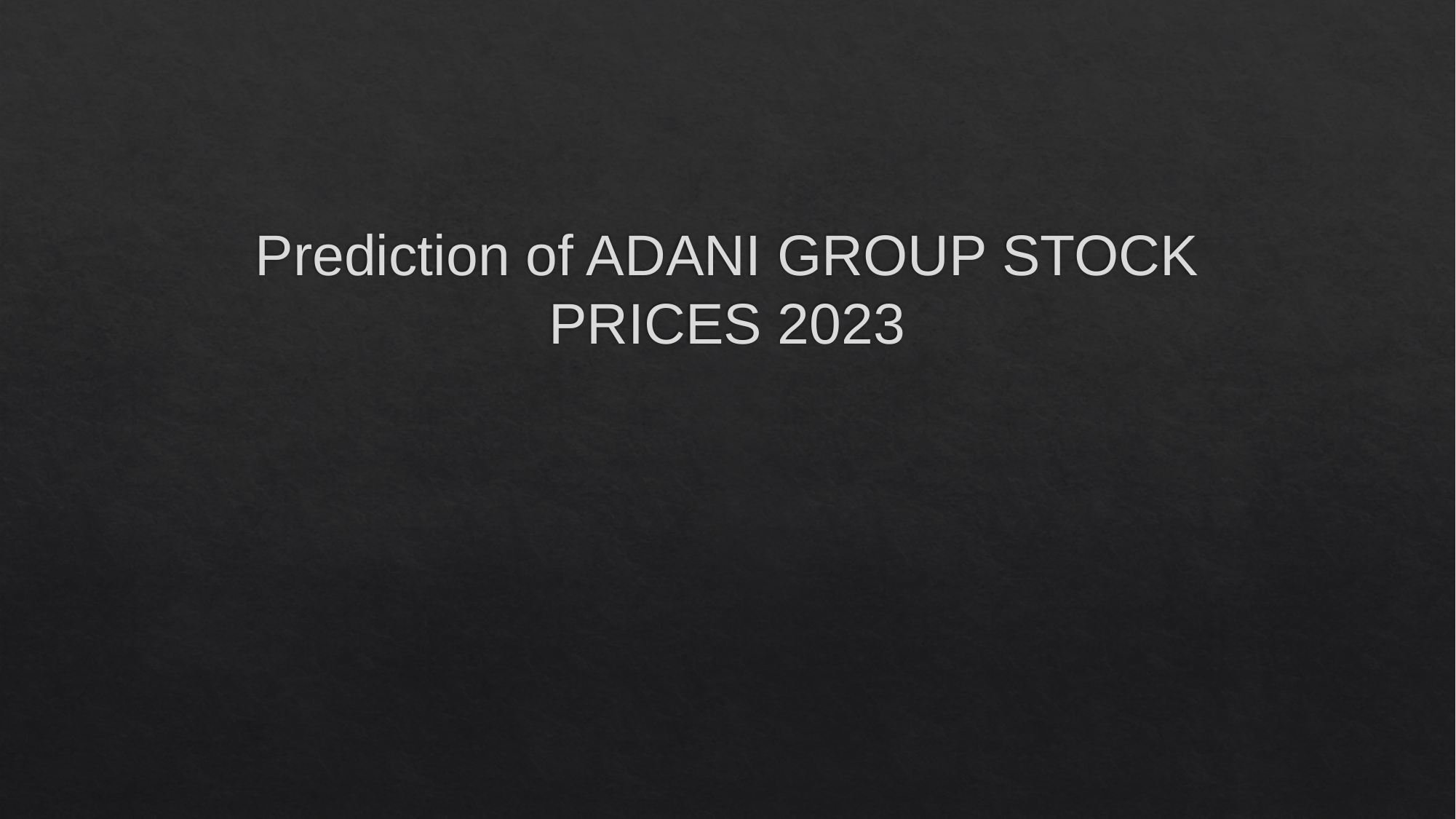

# Prediction of ADANI GROUP STOCK PRICES 2023